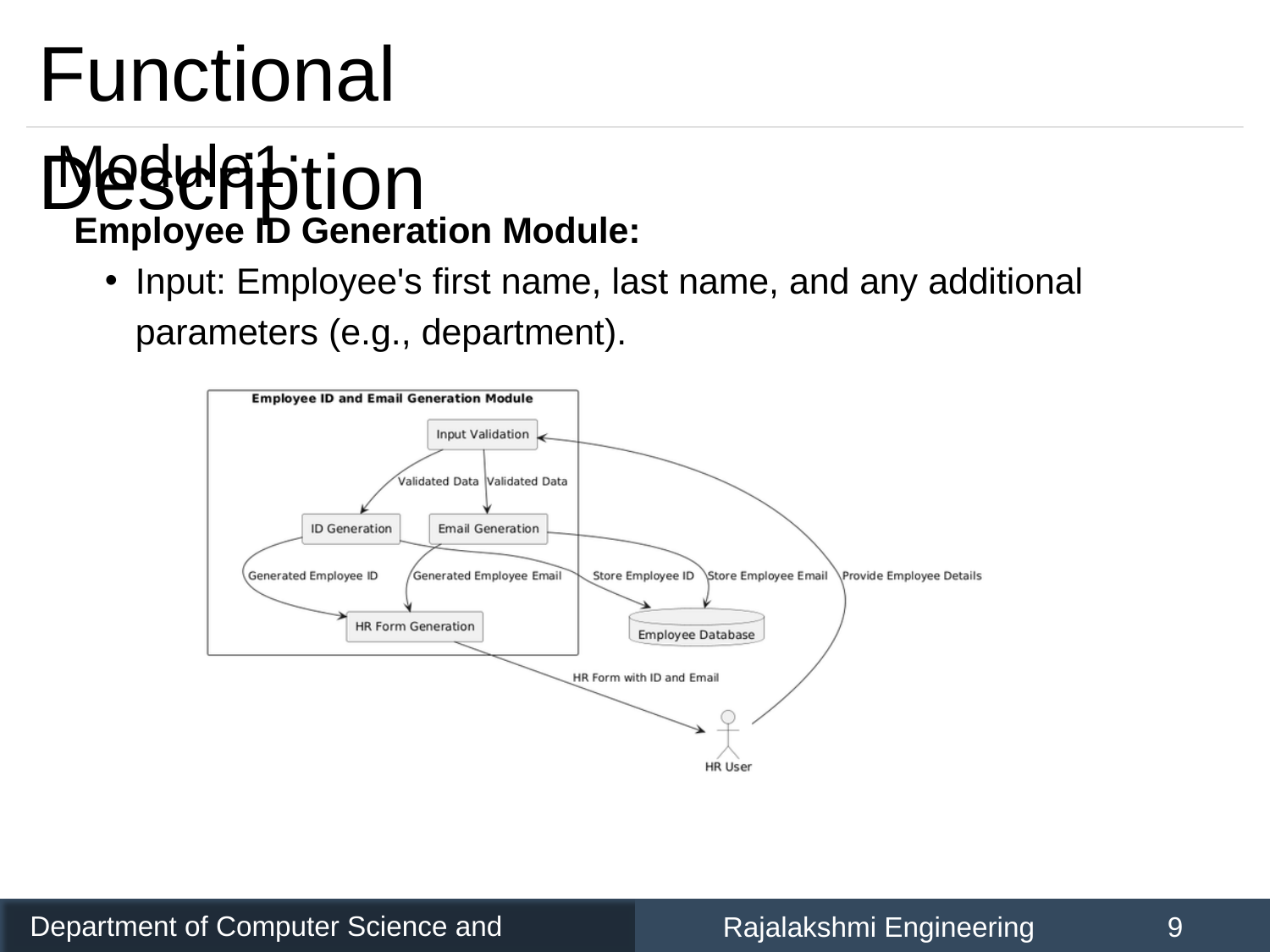

Functional Description
Module1:

Employee ID Generation Module:
Input: Employee's first name, last name, and any additional parameters (e.g., department).

Department of Computer Science and Engineering
Rajalakshmi Engineering College
9